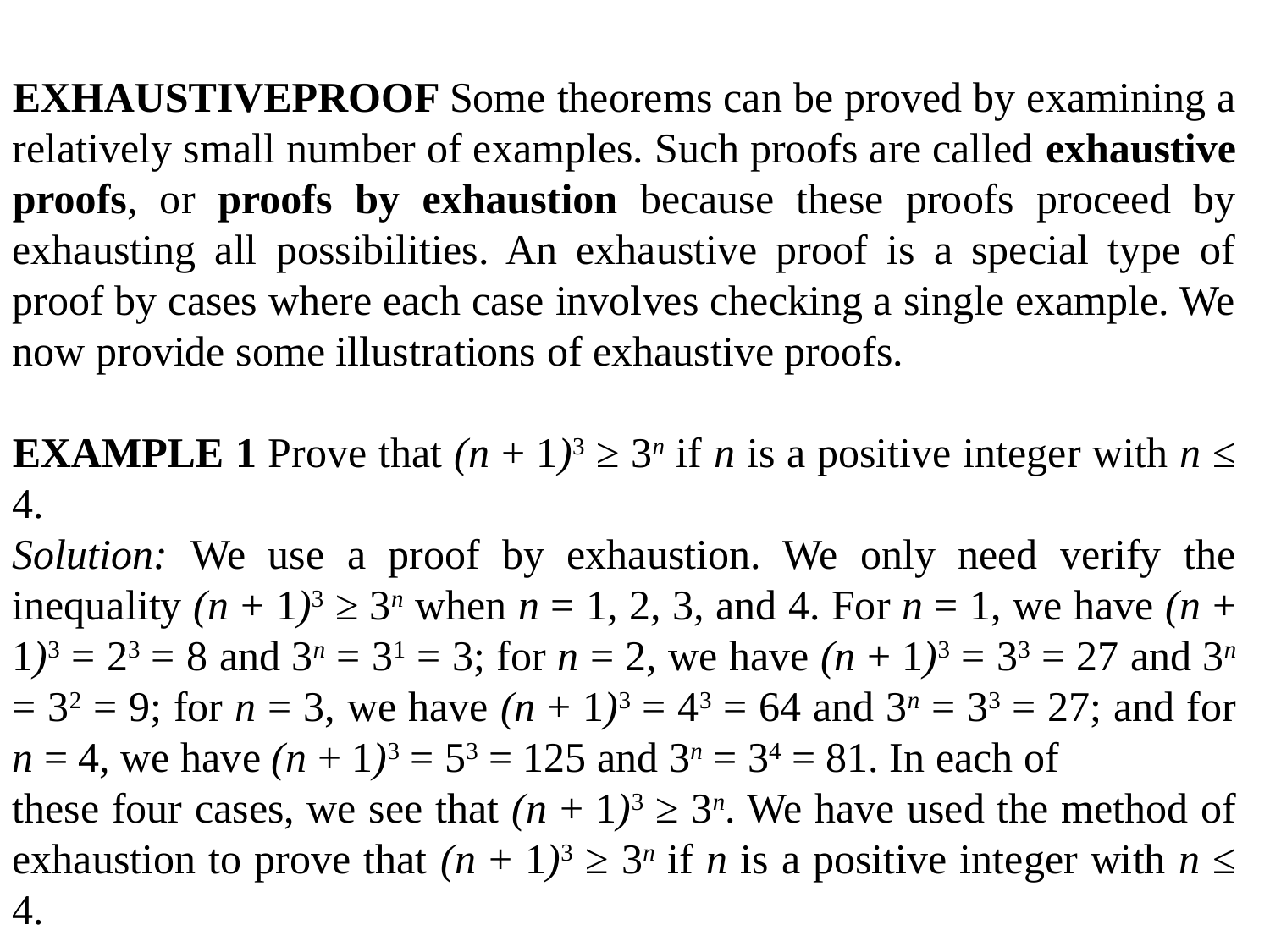

EXHAUSTIVEPROOF Some theorems can be proved by examining a relatively small number of examples. Such proofs are called exhaustive proofs, or proofs by exhaustion because these proofs proceed by exhausting all possibilities. An exhaustive proof is a special type of proof by cases where each case involves checking a single example. We now provide some illustrations of exhaustive proofs.

EXAMPLE 1 Prove that (n + 1)3 ≥ 3n if n is a positive integer with n ≤ 4.
Solution: We use a proof by exhaustion. We only need verify the inequality (n + 1)3 ≥ 3n when n = 1, 2, 3, and 4. For n = 1, we have (n + 1)3 = 23 = 8 and 3n = 31 = 3; for n = 2, we have (n + 1)3 = 33 = 27 and 3n = 32 = 9; for n = 3, we have (n + 1)3 = 43 = 64 and 3n = 33 = 27; and for n = 4, we have (n + 1)3 = 53 = 125 and 3n = 34 = 81. In each of
these four cases, we see that (n + 1)3 ≥ 3n. We have used the method of exhaustion to prove that (n + 1)3 ≥ 3n if n is a positive integer with n ≤ 4.